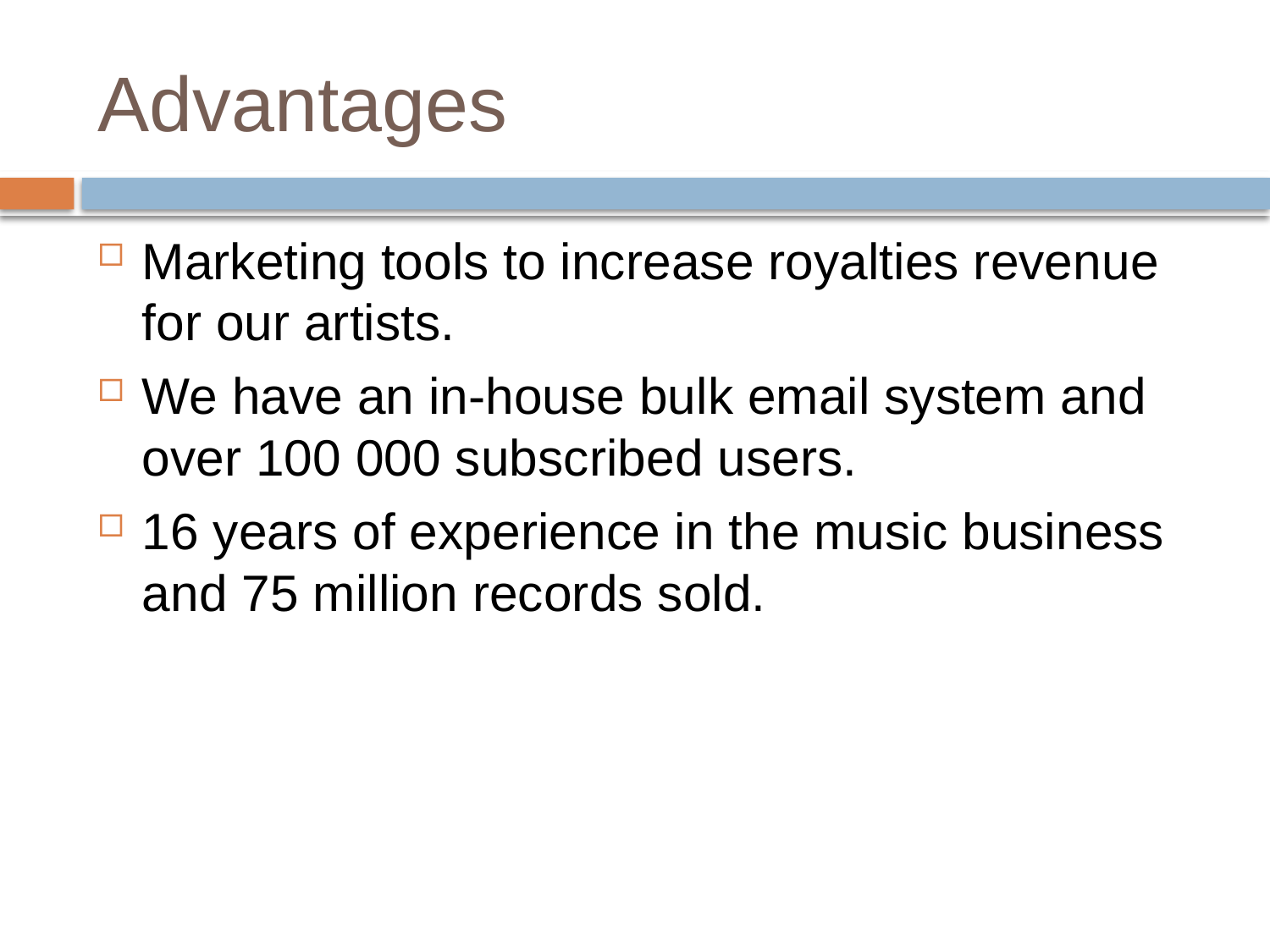

# Advantages
Marketing tools to increase royalties revenue for our artists.
We have an in-house bulk email system and over 100 000 subscribed users.
16 years of experience in the music business and 75 million records sold.